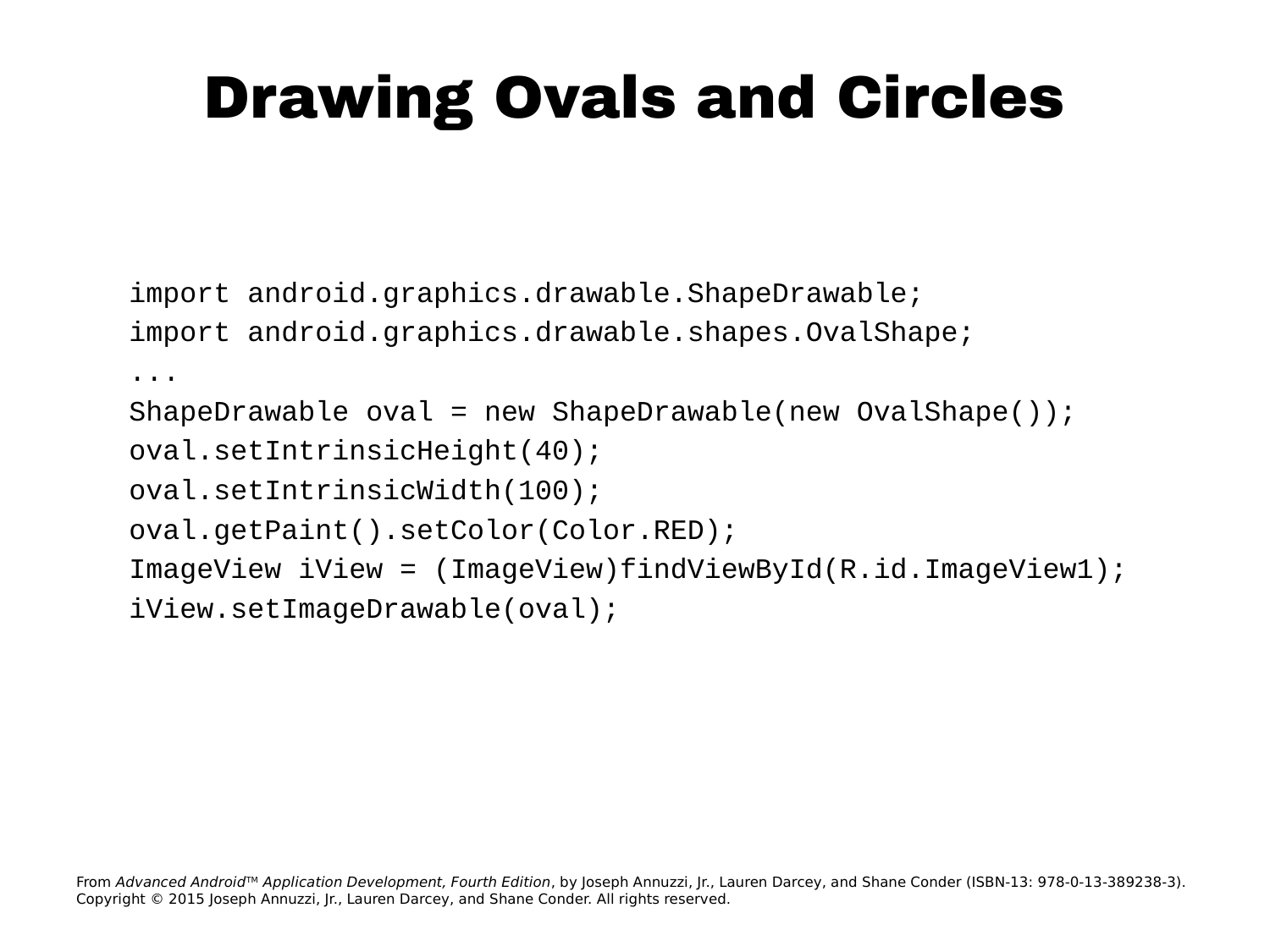

# Drawing Ovals and Circles

import android.graphics.drawable.ShapeDrawable;
import android.graphics.drawable.shapes.OvalShape;
...
ShapeDrawable oval = new ShapeDrawable(new OvalShape());
oval.setIntrinsicHeight(40);
oval.setIntrinsicWidth(100);
oval.getPaint().setColor(Color.RED);
ImageView iView = (ImageView)findViewById(R.id.ImageView1);
iView.setImageDrawable(oval);
From Advanced AndroidTM Application Development, Fourth Edition, by Joseph Annuzzi, Jr., Lauren Darcey, and Shane Conder (ISBN-13: 978-0-13-389238-3). Copyright © 2015 Joseph Annuzzi, Jr., Lauren Darcey, and Shane Conder. All rights reserved.